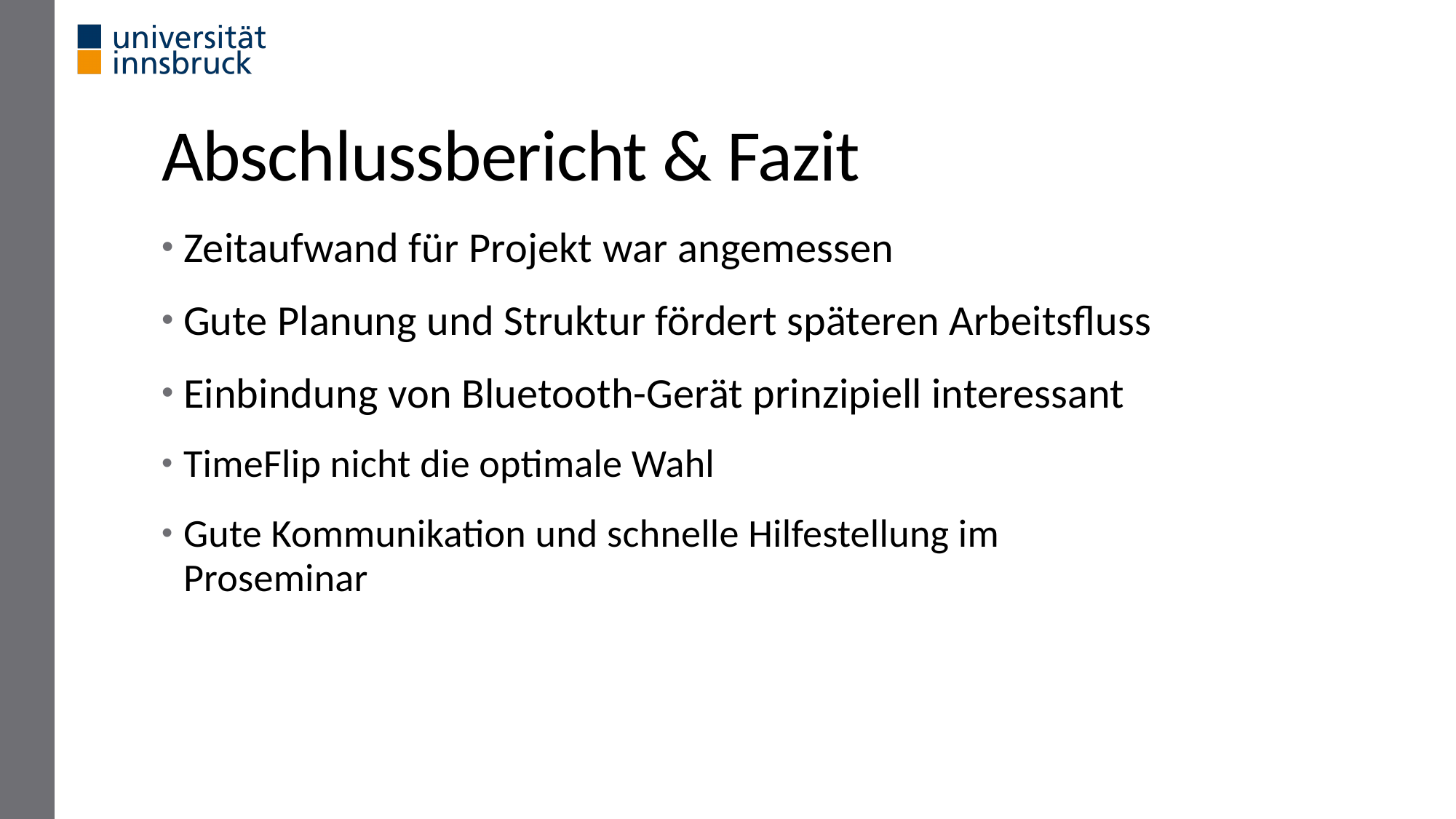

# Abschlussbericht & Fazit
Zeitaufwand für Projekt war angemessen
Gute Planung und Struktur fördert späteren Arbeitsfluss
Einbindung von Bluetooth-Gerät prinzipiell interessant
TimeFlip nicht die optimale Wahl
Gute Kommunikation und schnelle Hilfestellung im Proseminar